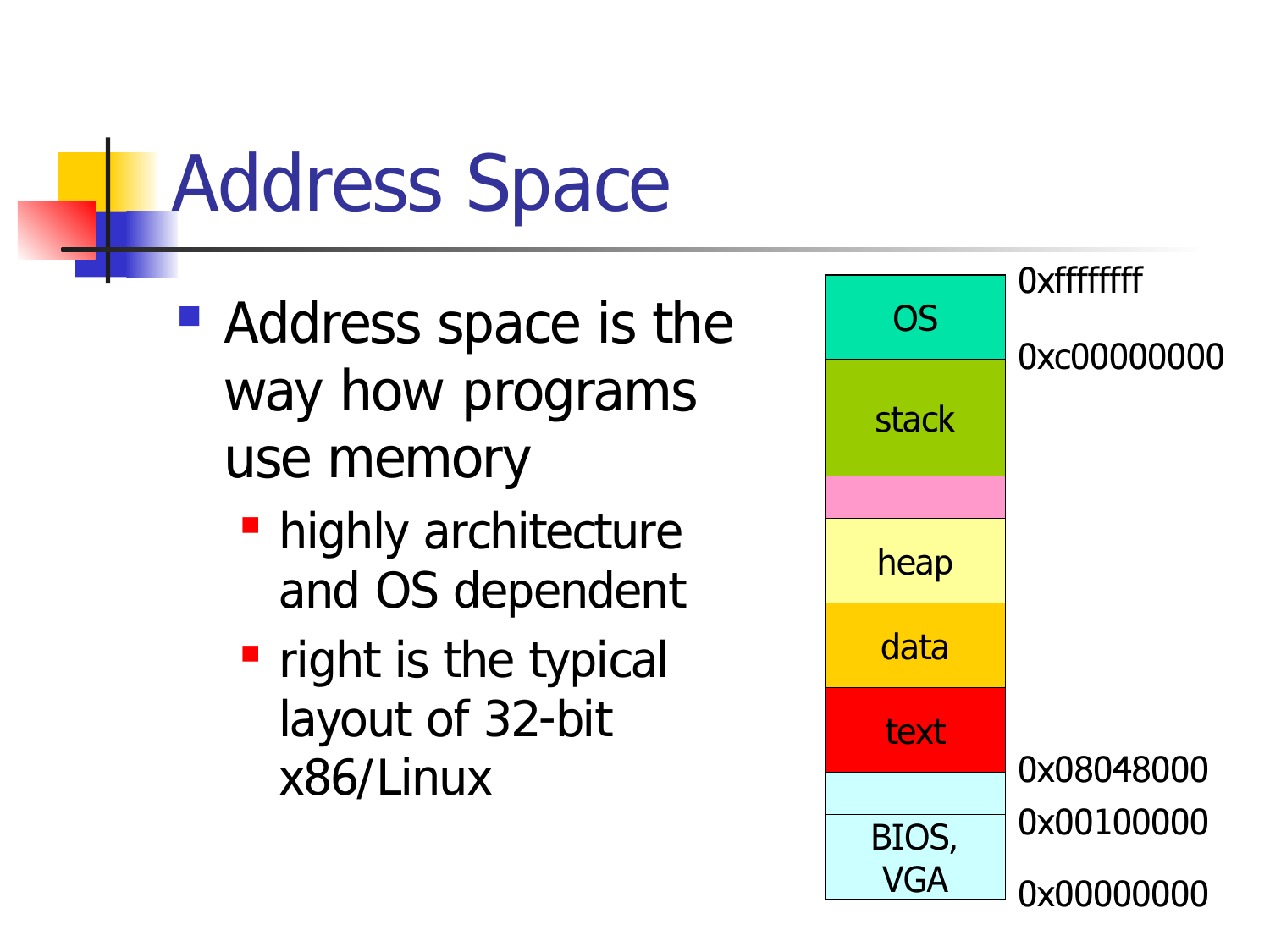

# Address Space
0xffffffff
OS
Address space is the way how programs use memory
highly architecture and OS dependent
right is the typical layout of 32-bit x86/Linux
0xc00000000
stack

heap
data
text
0x08048000

0x00100000
BIOS,
VGA
0x00000000